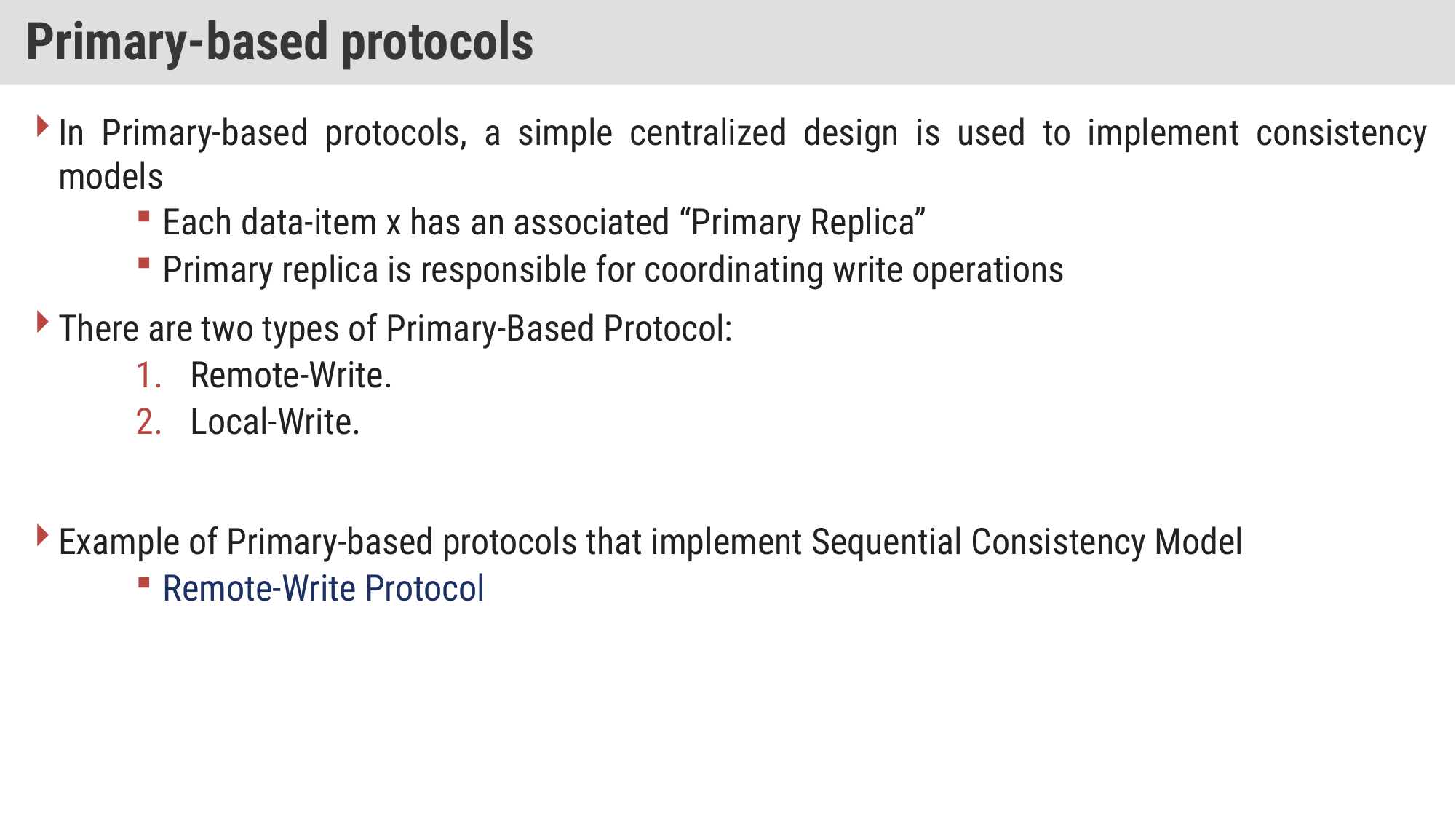

# Primary-based protocols
In Primary-based protocols, a simple centralized design is used to implement consistency models
Each data-item x has an associated “Primary Replica”
Primary replica is responsible for coordinating write operations
There are two types of Primary-Based Protocol:
Remote-Write.
Local-Write.

Example of Primary-based protocols that implement Sequential Consistency Model
Remote-Write Protocol